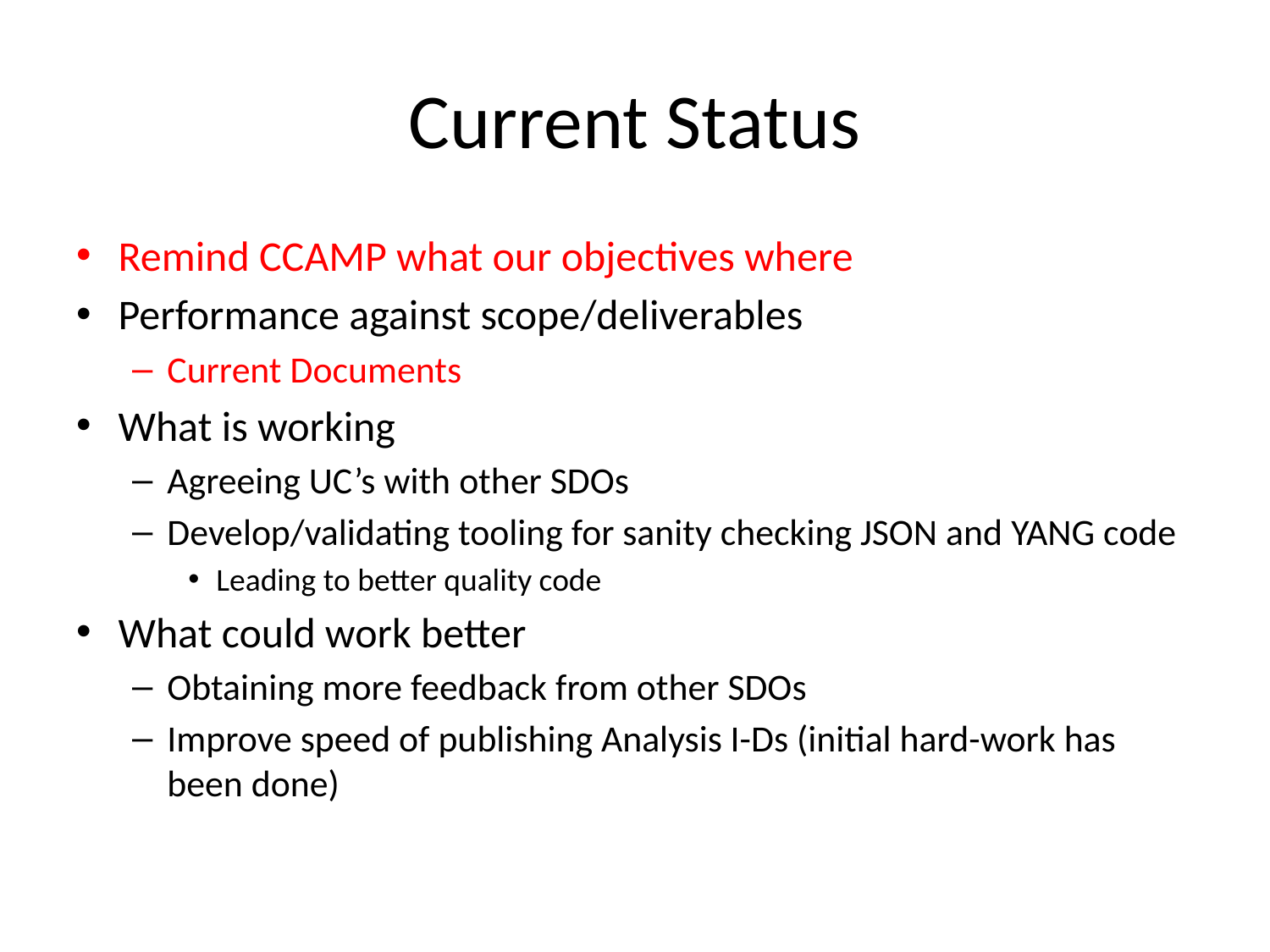

# Current Status
Remind CCAMP what our objectives where
Performance against scope/deliverables
Current Documents
What is working
Agreeing UC’s with other SDOs
Develop/validating tooling for sanity checking JSON and YANG code
Leading to better quality code
What could work better
Obtaining more feedback from other SDOs
Improve speed of publishing Analysis I-Ds (initial hard-work has been done)